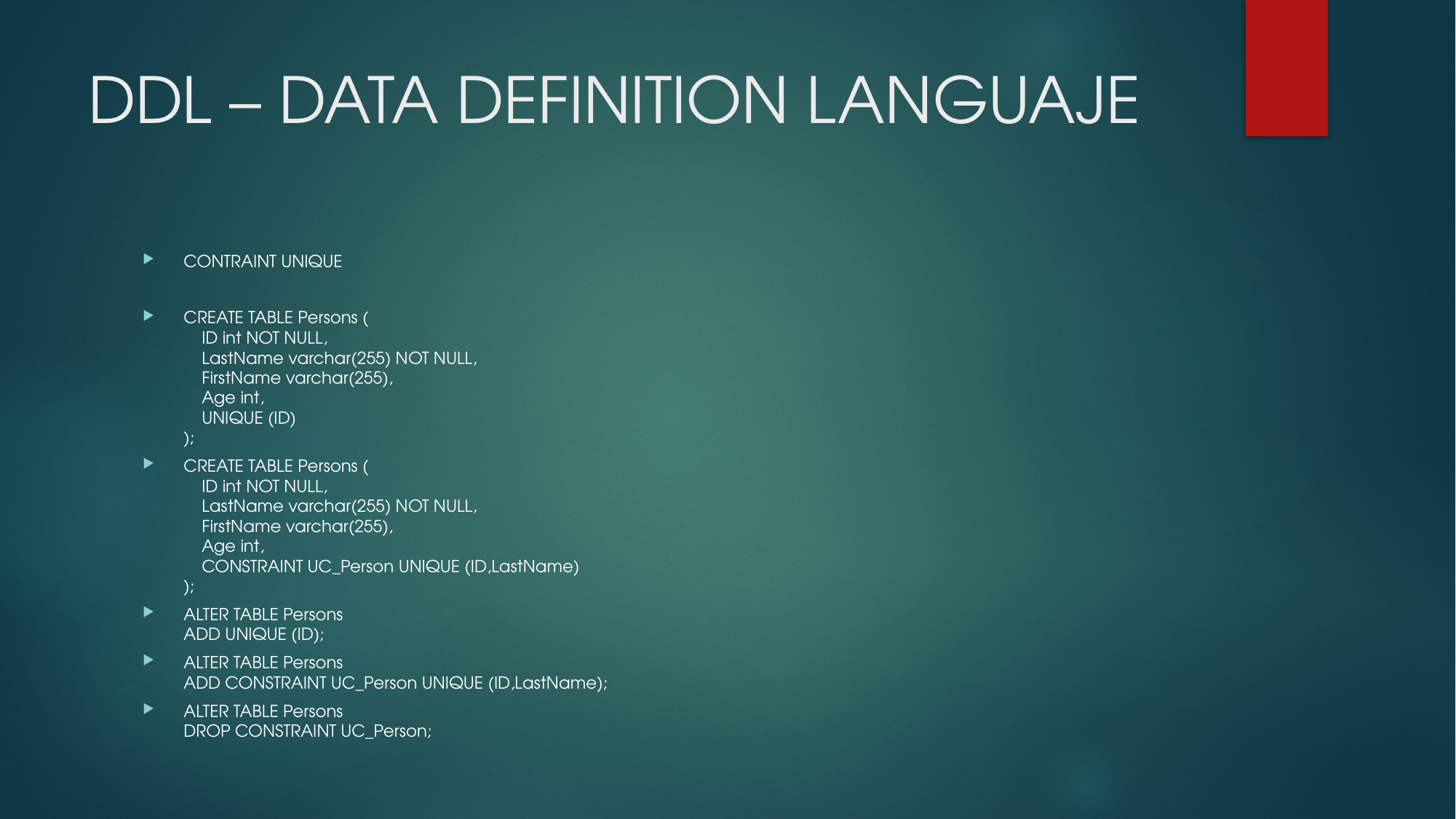

# DDL – DATA DEFINITION LANGUAJE
CONTRAINT UNIQUE

CREATE TABLE Persons (
    ID int NOT NULL,
    LastName varchar(255) NOT NULL,
    FirstName varchar(255),
    Age int,
    UNIQUE (ID)
);
CREATE TABLE Persons (
    ID int NOT NULL,
    LastName varchar(255) NOT NULL,
    FirstName varchar(255),
    Age int,
    CONSTRAINT UC_Person UNIQUE (ID,LastName)
);
ALTER TABLE Persons
ADD UNIQUE (ID);
ALTER TABLE Persons
ADD CONSTRAINT UC_Person UNIQUE (ID,LastName);
ALTER TABLE Persons
DROP CONSTRAINT UC_Person;